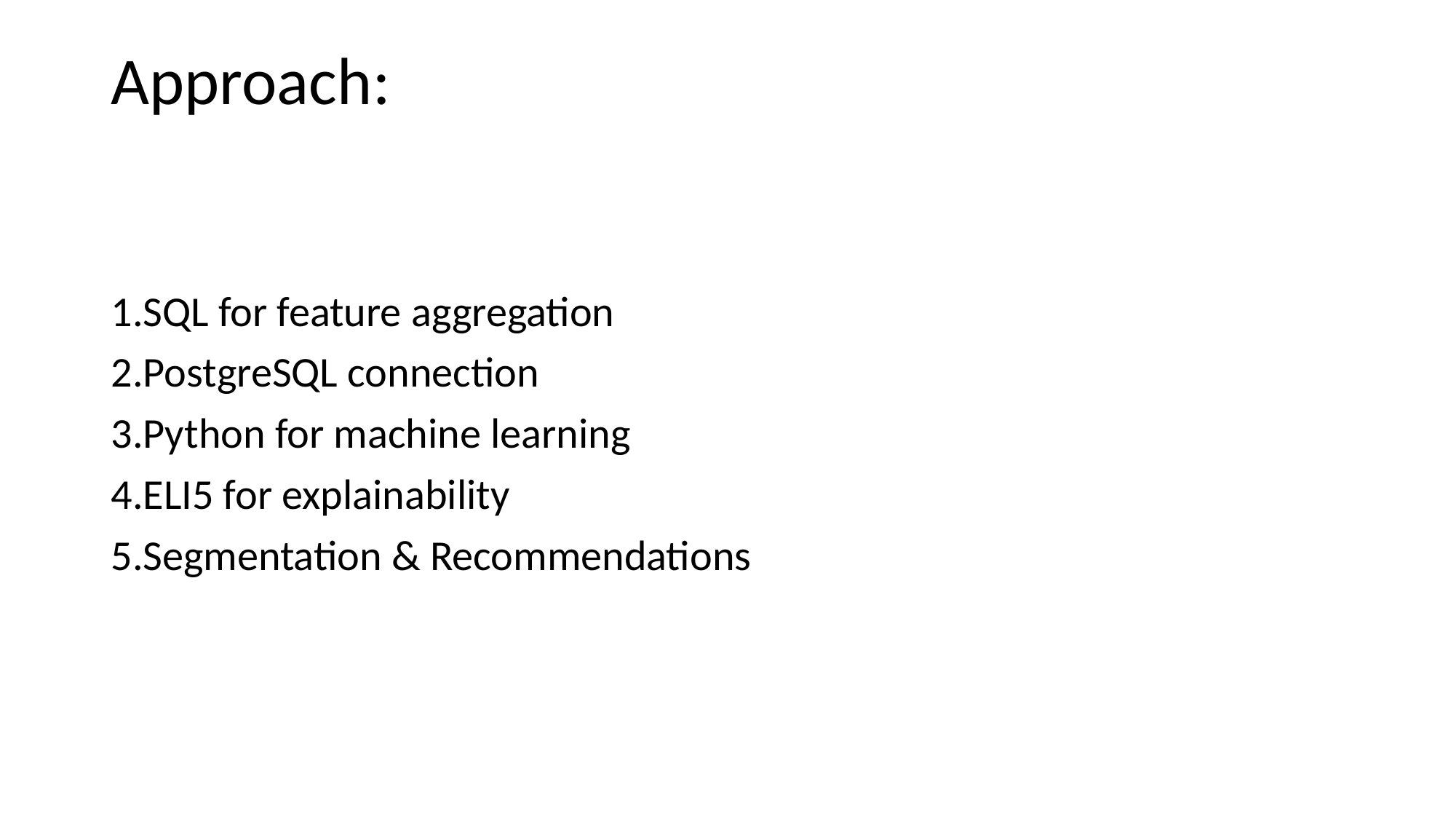

# Approach:

SQL for feature aggregation
PostgreSQL connection
Python for machine learning
ELI5 for explainability
Segmentation & Recommendations